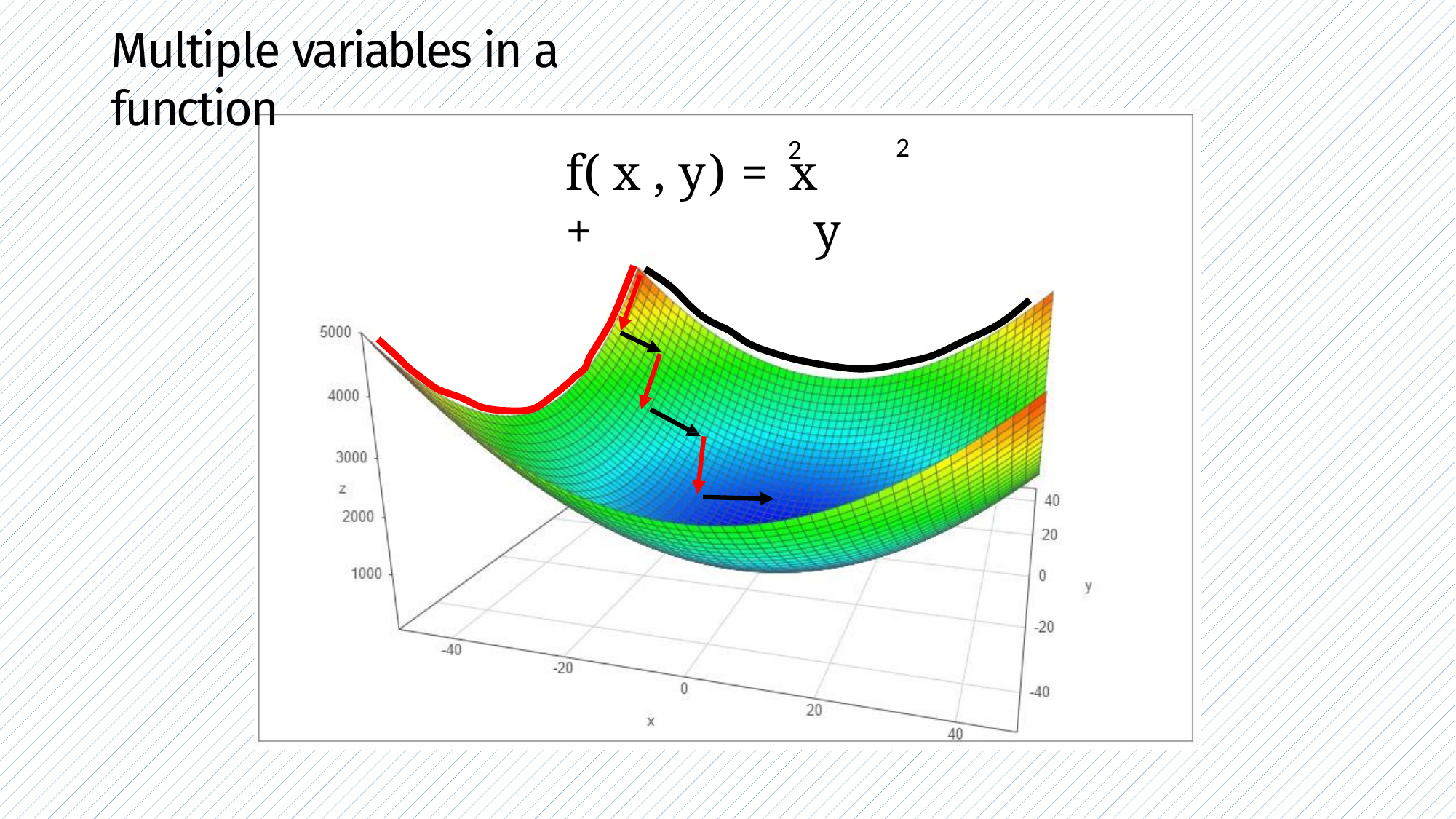

# Multiple variables in a function

2
2
f( x , y) = x	+	y